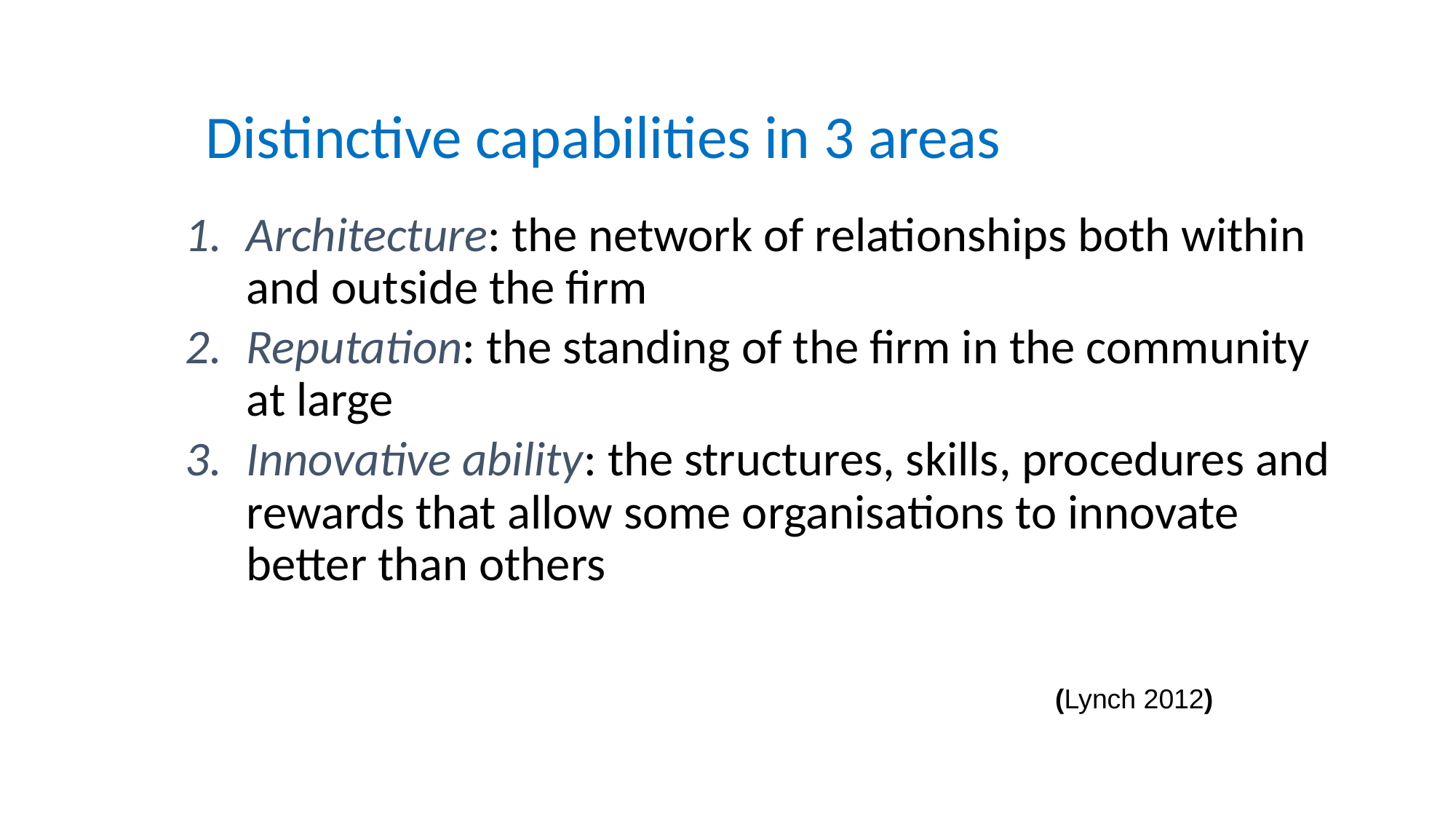

# Distinctive capabilities in 3 areas
Architecture: the network of relationships both within and outside the firm
Reputation: the standing of the firm in the community at large
Innovative ability: the structures, skills, procedures and rewards that allow some organisations to innovate better than others
(Lynch 2012)